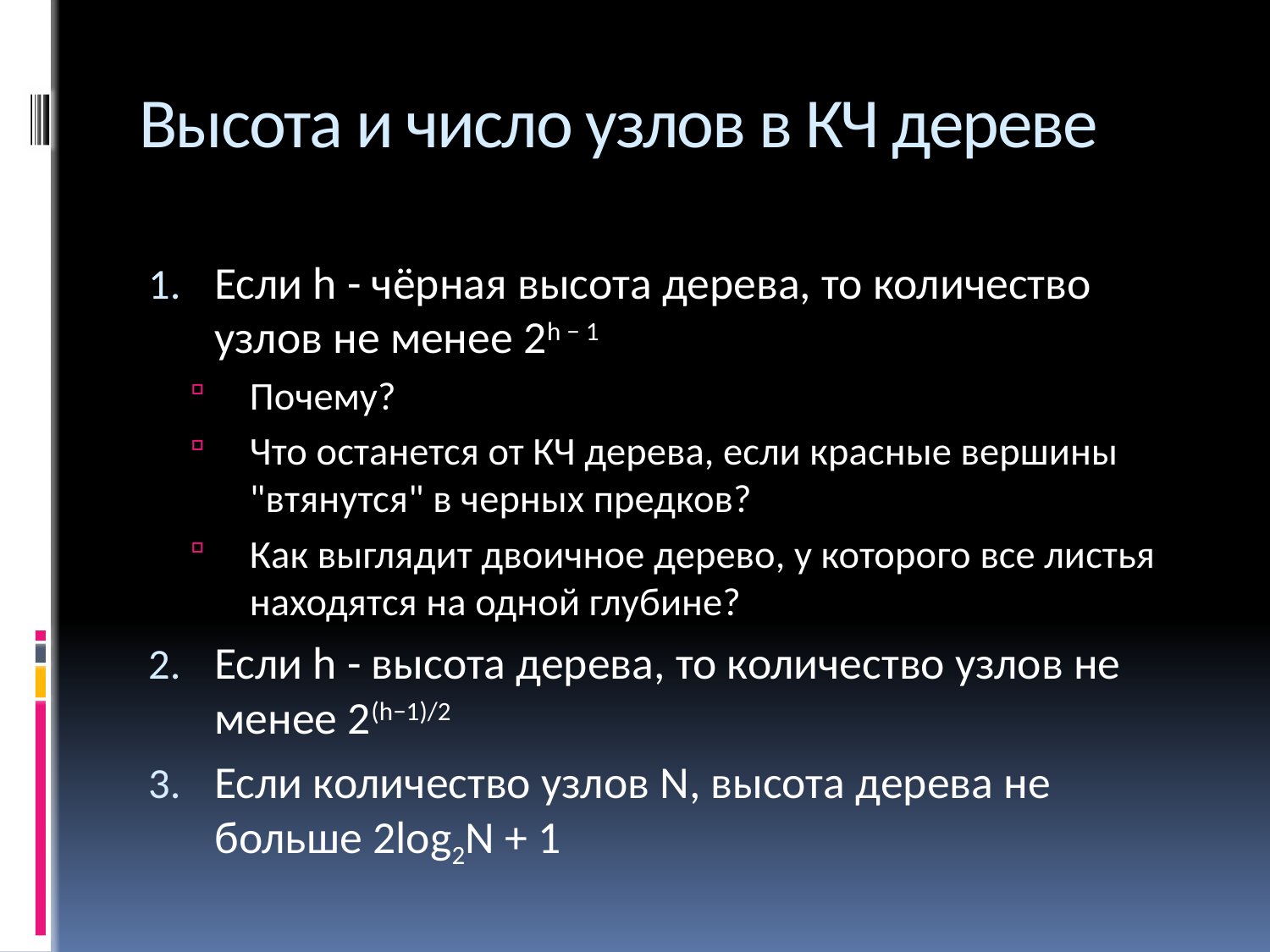

# Высота и число узлов в КЧ дереве
Если h - чёрная высота дерева, то количество узлов не менее 2h − 1
Почему?
Что останется от КЧ дерева, если красные вершины "втянутся" в черных предков?
Как выглядит двоичное дерево, у которого все листья находятся на одной глубине?
Если h - высота дерева, то количество узлов не менее 2(h−1)/2
Если количество узлов N, высота дерева не больше 2log2N + 1